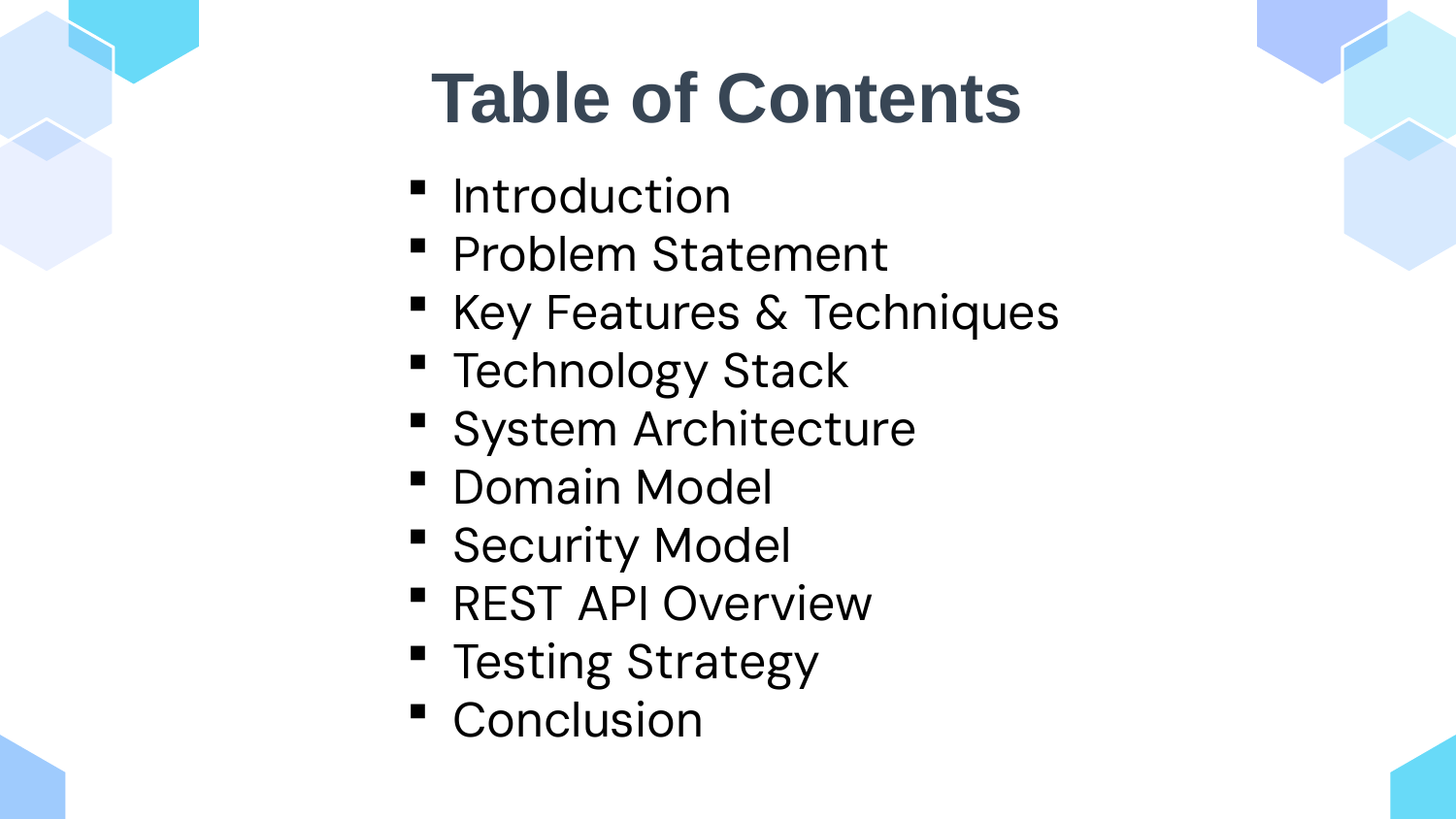

# Table of Contents
Introduction
Problem Statement
Key Features & Techniques
Technology Stack
System Architecture
Domain Model
Security Model
REST API Overview
Testing Strategy
Conclusion